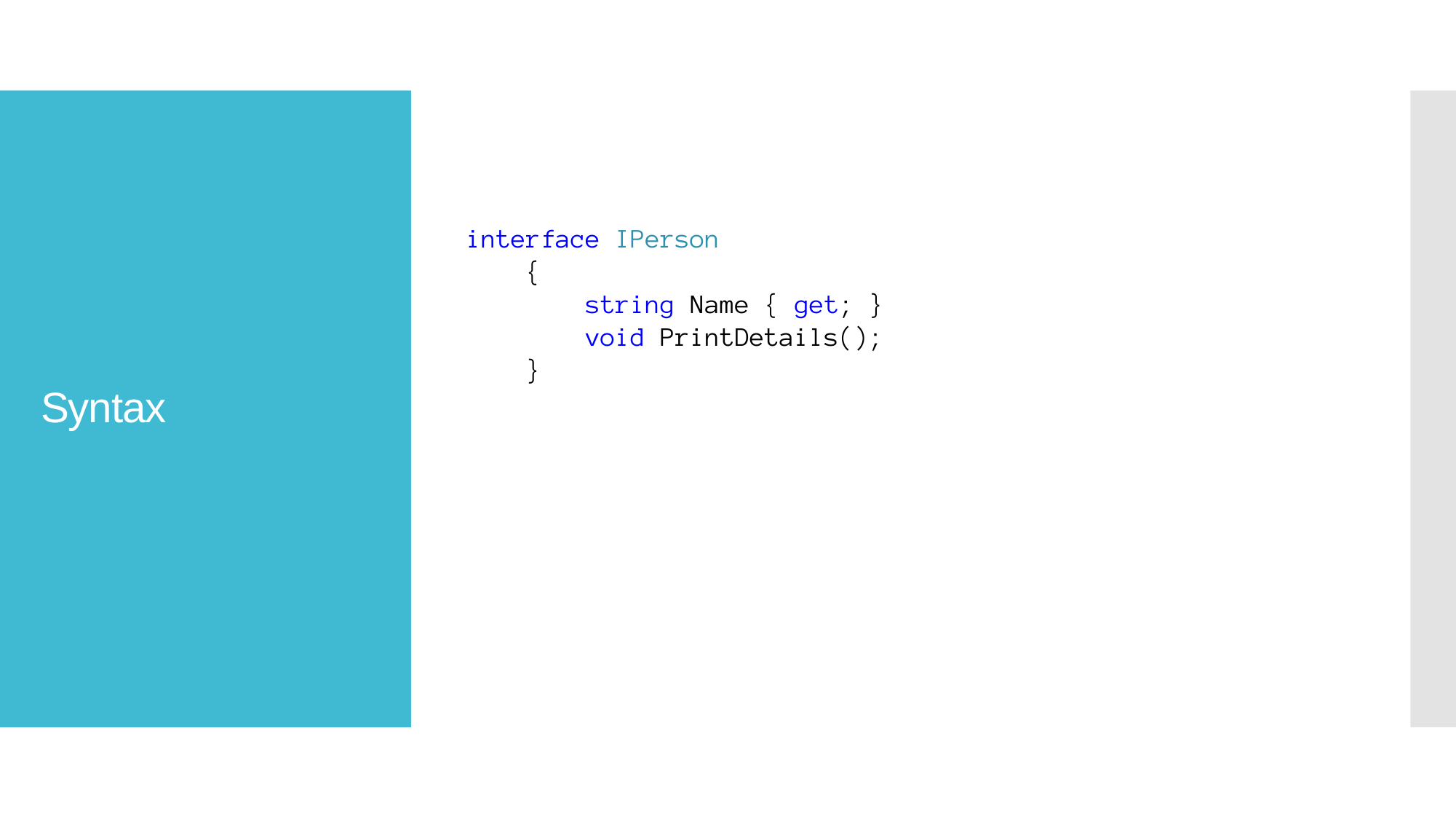

# Syntax
interface IPerson
    {
        string Name { get; }
        void PrintDetails();
    }